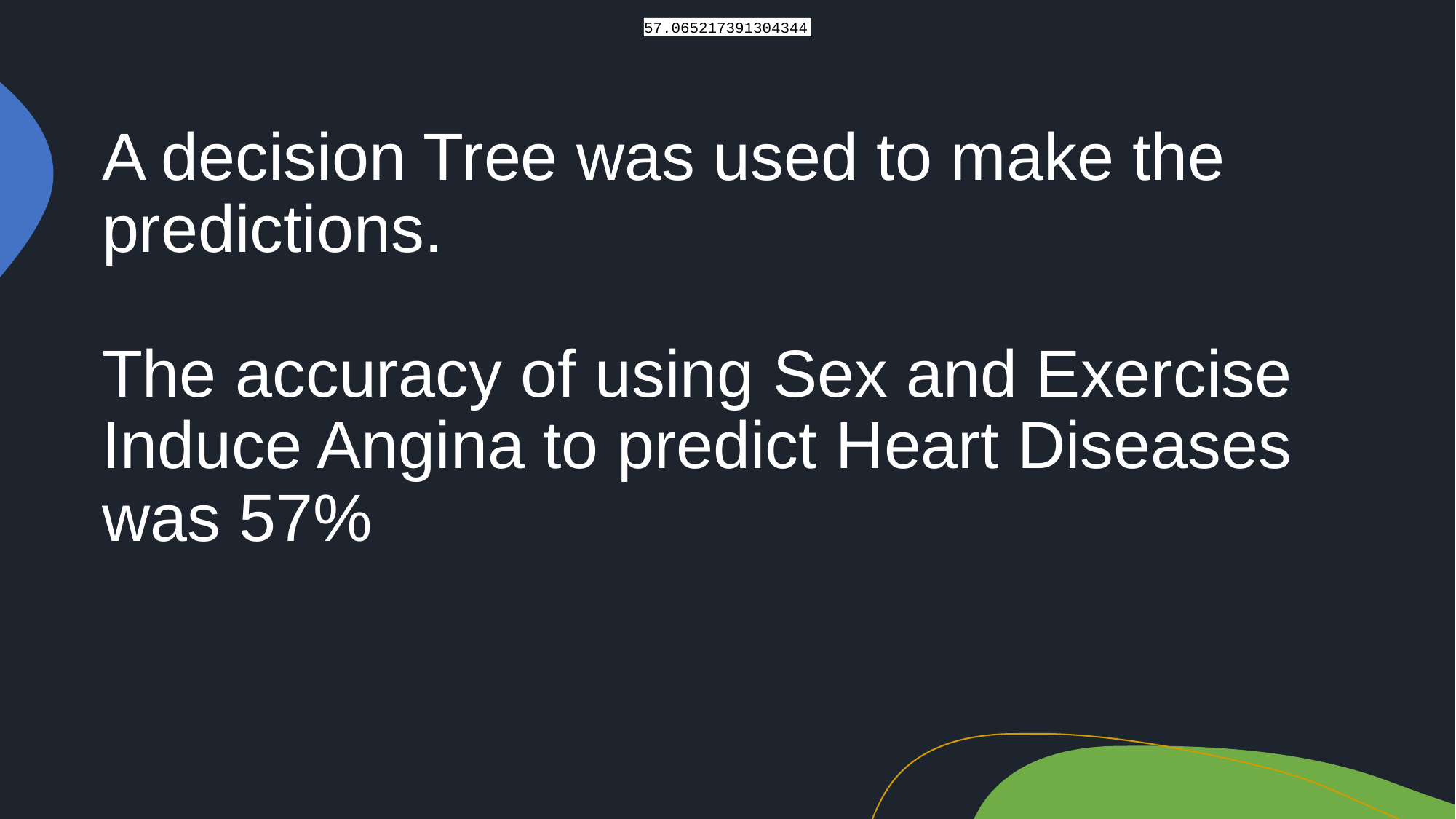

57.065217391304344
# A decision Tree was used to make the predictions. The accuracy of using Sex and Exercise Induce Angina to predict Heart Diseases was 57%